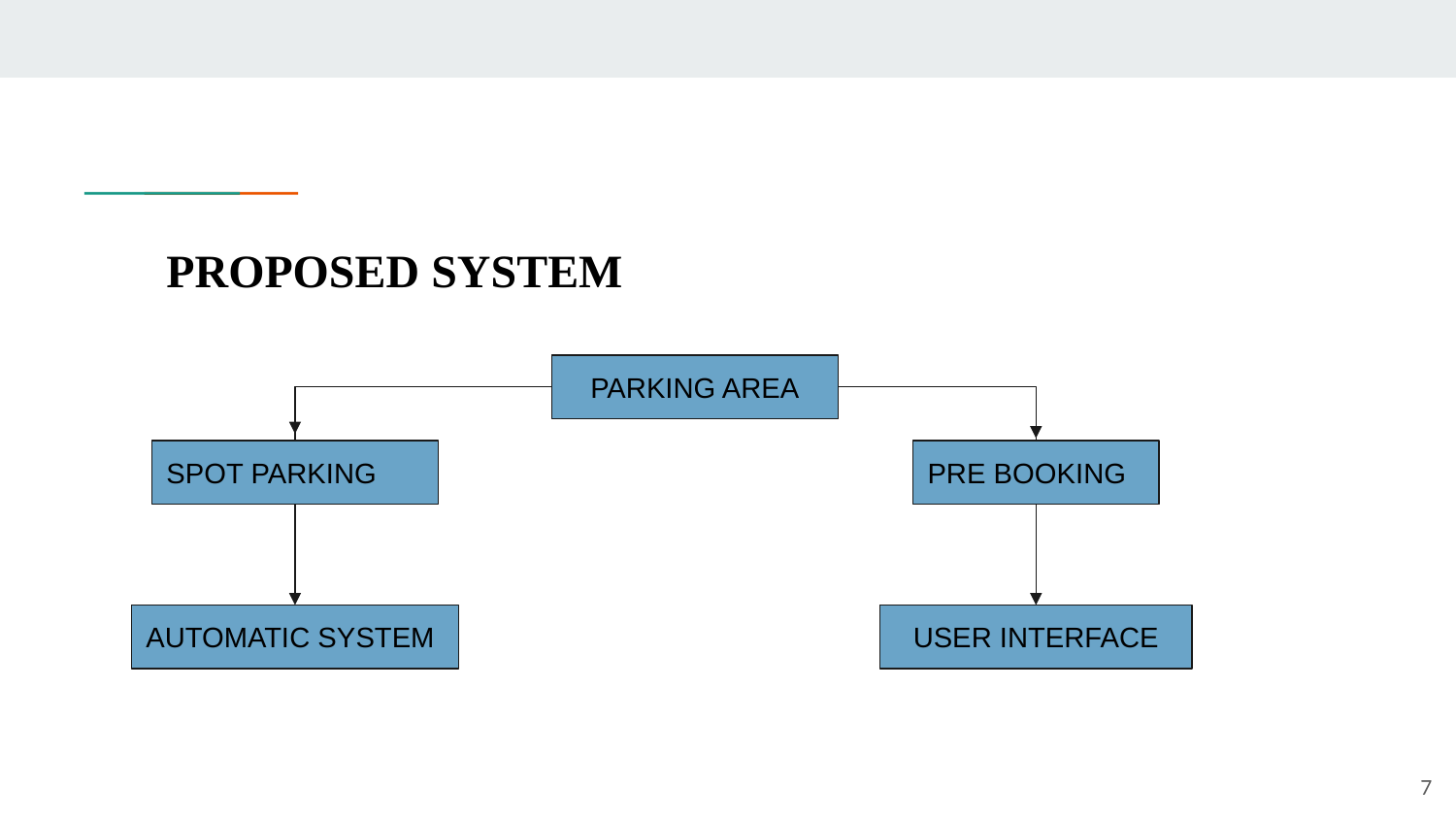

PROPOSED SYSTEM
PARKING AREA
SPOT PARKING
PRE BOOKING
PRE BOOKING
SPOT PARKING
AUTOMATI
AUTOMATIC SYSTEM
USER INTERFACE
7